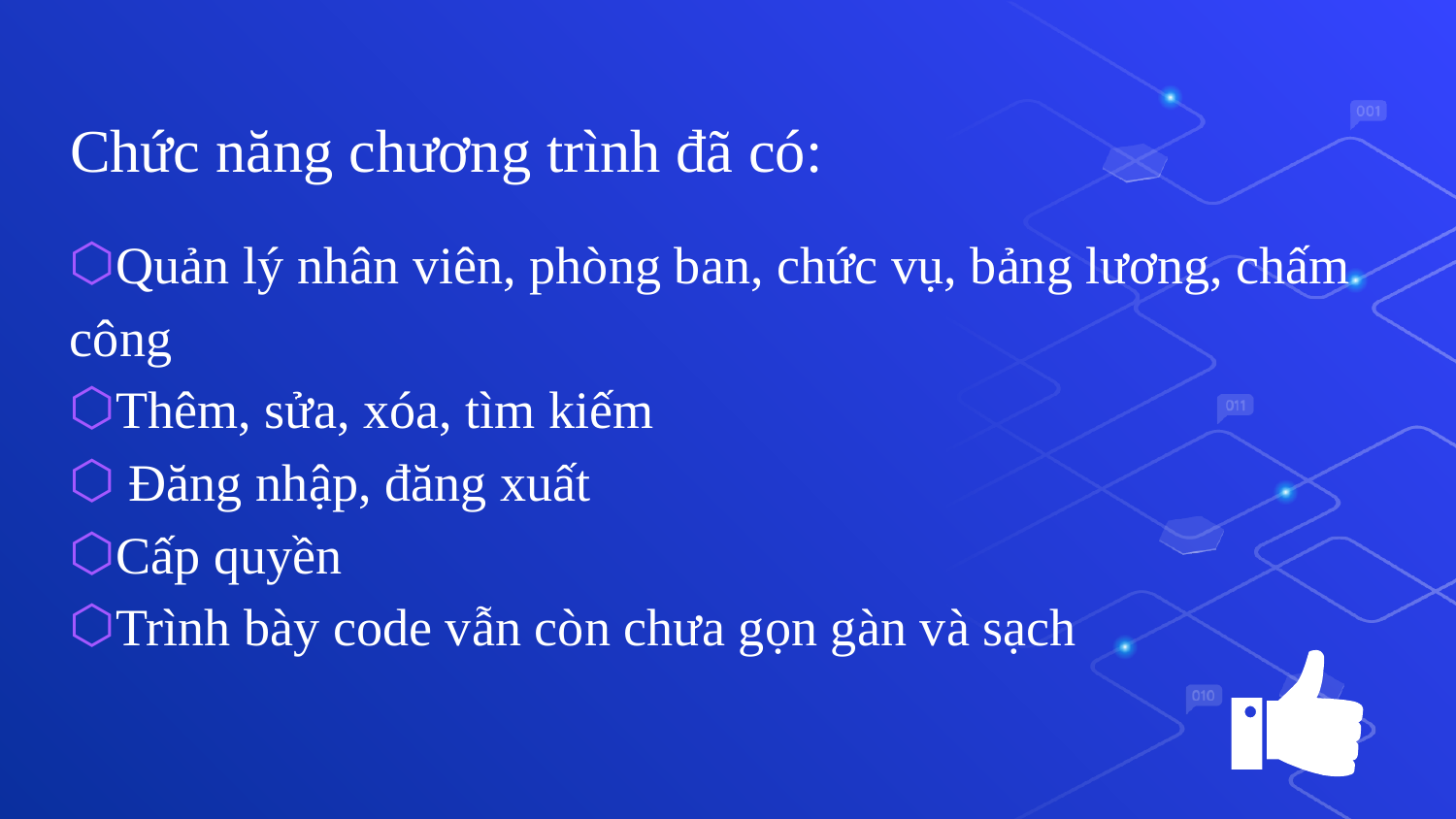

Chức năng chương trình đã có:
Quản lý nhân viên, phòng ban, chức vụ, bảng lương, chấm công
Thêm, sửa, xóa, tìm kiếm
 Đăng nhập, đăng xuất
Cấp quyền
Trình bày code vẫn còn chưa gọn gàn và sạch

4